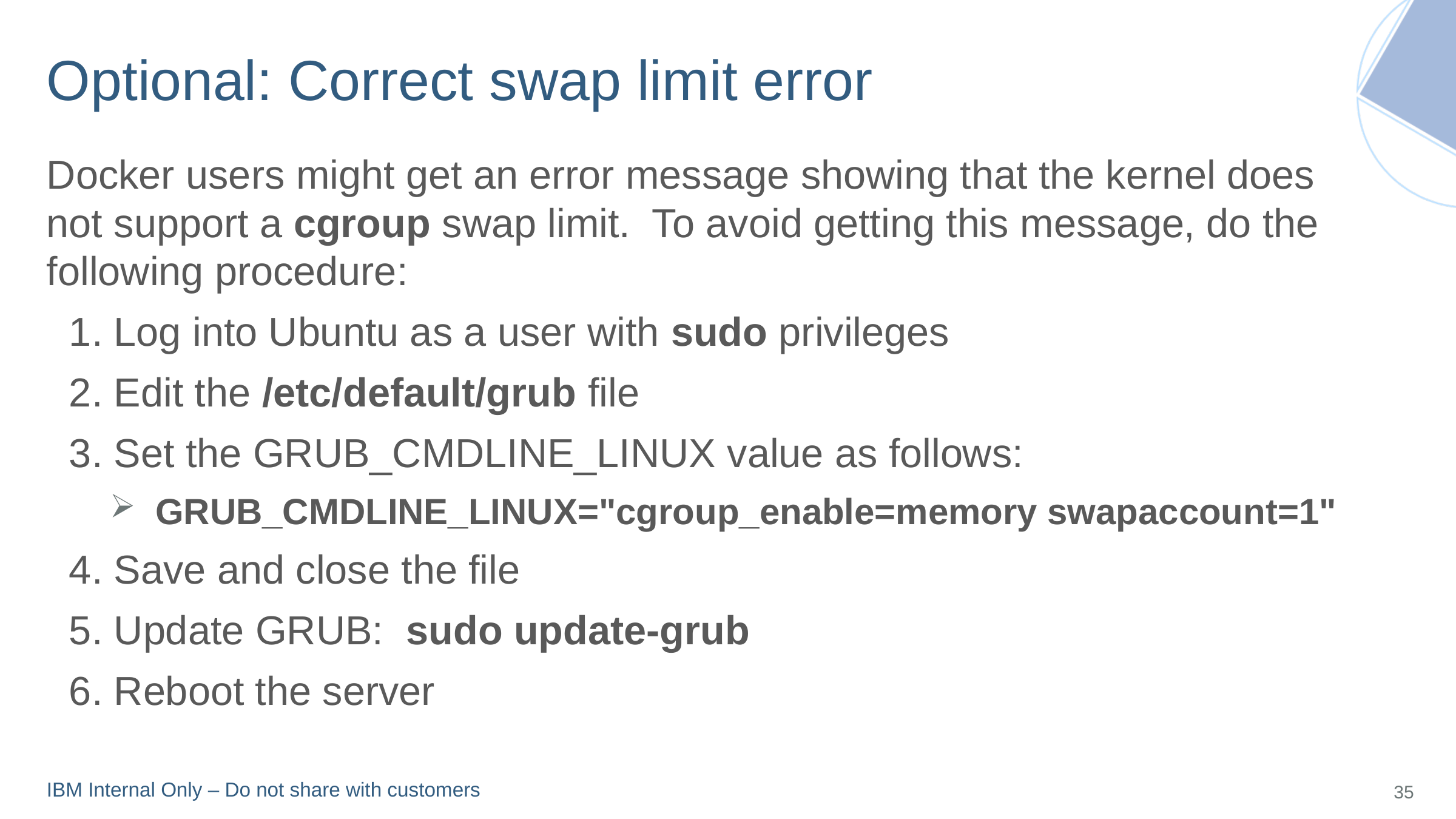

# Optional: Correct swap limit error
Docker users might get an error message showing that the kernel does not support a cgroup swap limit.  To avoid getting this message, do the following procedure:
  1. Log into Ubuntu as a user with sudo privileges
  2. Edit the /etc/default/grub file
  3. Set the GRUB_CMDLINE_LINUX value as follows:
GRUB_CMDLINE_LINUX="cgroup_enable=memory swapaccount=1"
  4. Save and close the file
  5. Update GRUB:  sudo update-grub
  6. Reboot the server
35